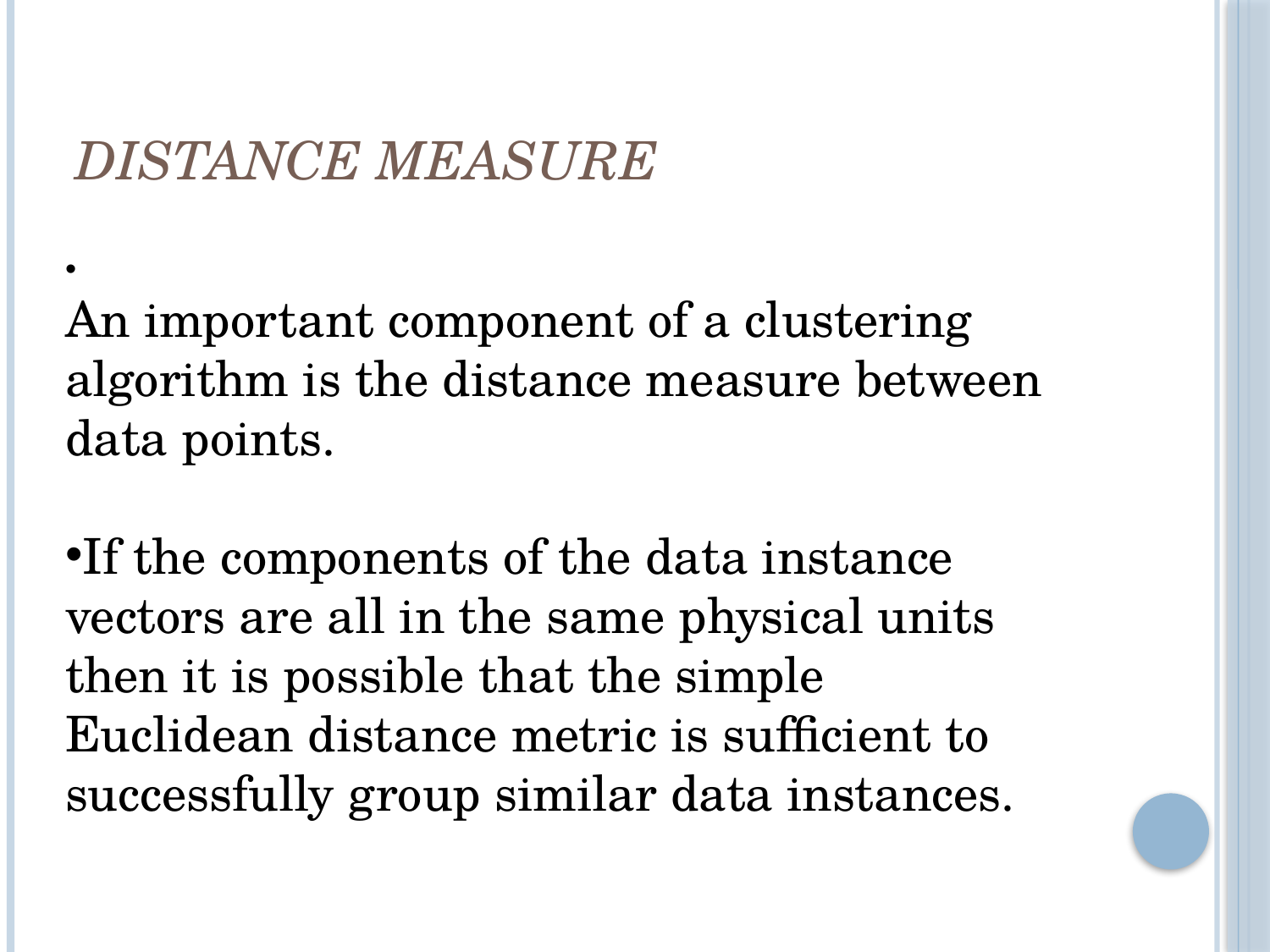

# Distance Measure
An important component of a clustering algorithm is the distance measure between data points.

If the components of the data instance vectors are all in the same physical units then it is possible that the simple Euclidean distance metric is sufficient to successfully group similar data instances.